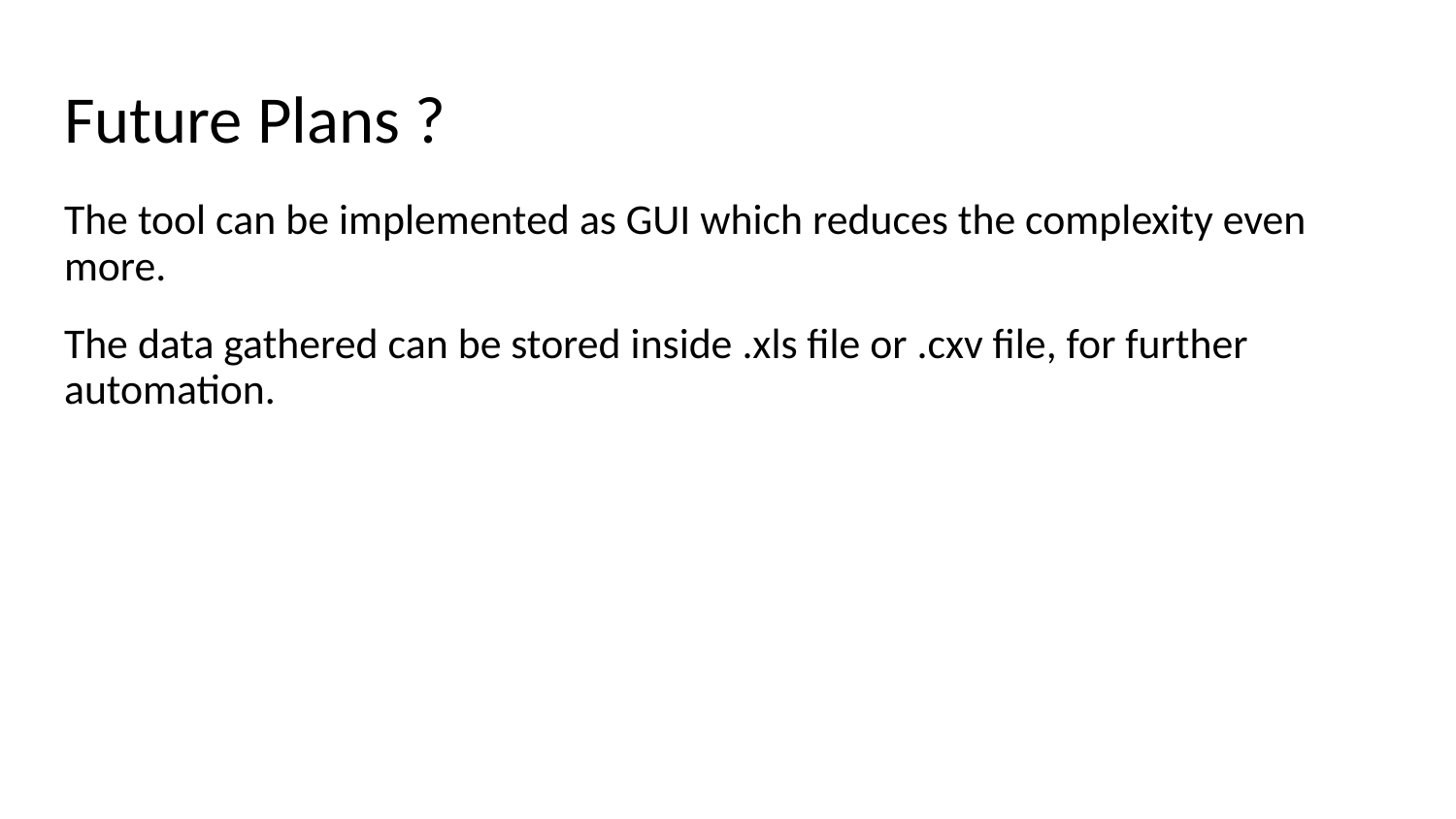

# Future Plans ?
The tool can be implemented as GUI which reduces the complexity even more.
The data gathered can be stored inside .xls file or .cxv file, for further automation.